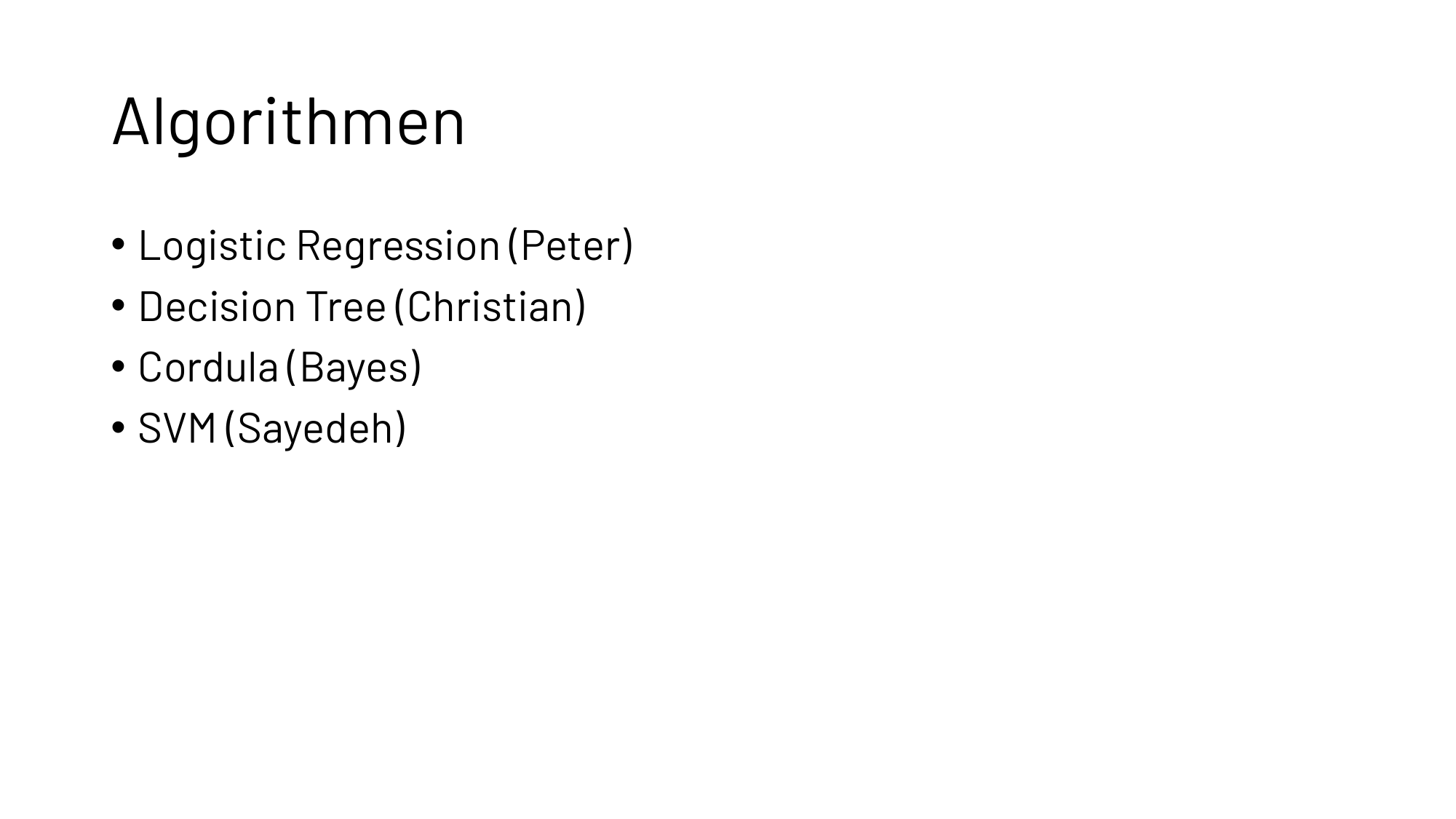

# Algorithmen
Logistic Regression (Peter)
Decision Tree (Christian)
Cordula (Bayes)
SVM (Sayedeh)